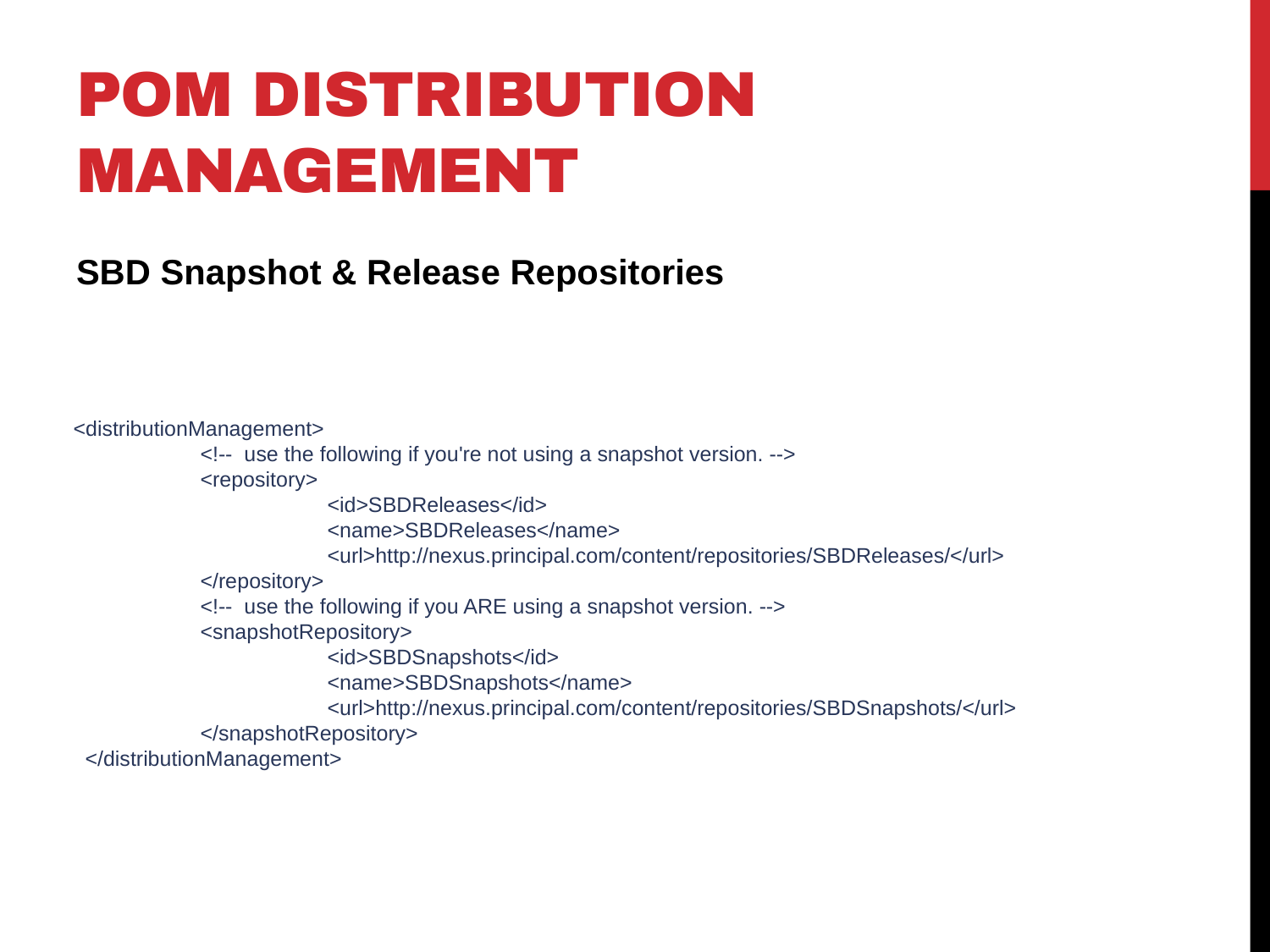

# POM Distribution Management
SBD Snapshot & Release Repositories

<distributionManagement>
	<!--  use the following if you're not using a snapshot version. -->
	<repository>
  		<id>SBDReleases</id>
  		<name>SBDReleases</name>
  		<url>http://nexus.principal.com/content/repositories/SBDReleases/</url>
  	</repository>
	<!--  use the following if you ARE using a snapshot version. -->
	<snapshotRepository>
  		<id>SBDSnapshots</id>
  		<name>SBDSnapshots</name>
  		<url>http://nexus.principal.com/content/repositories/SBDSnapshots/</url>
  	</snapshotRepository>
  </distributionManagement>